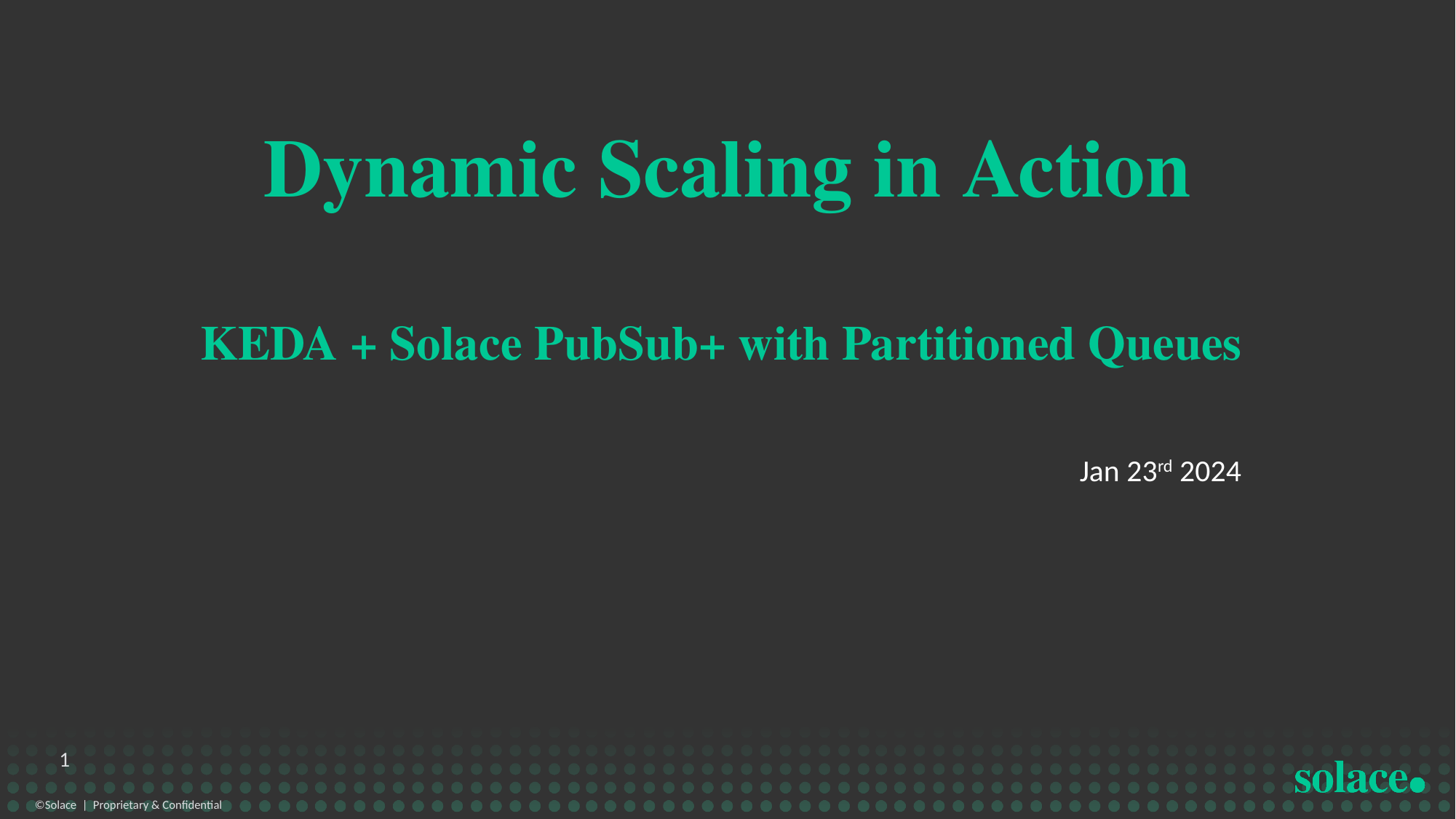

# Dynamic Scaling in Action KEDA + Solace PubSub+ with Partitioned Queues
Jan 23rd 2024
1
©Solace  |  Proprietary & Confidential